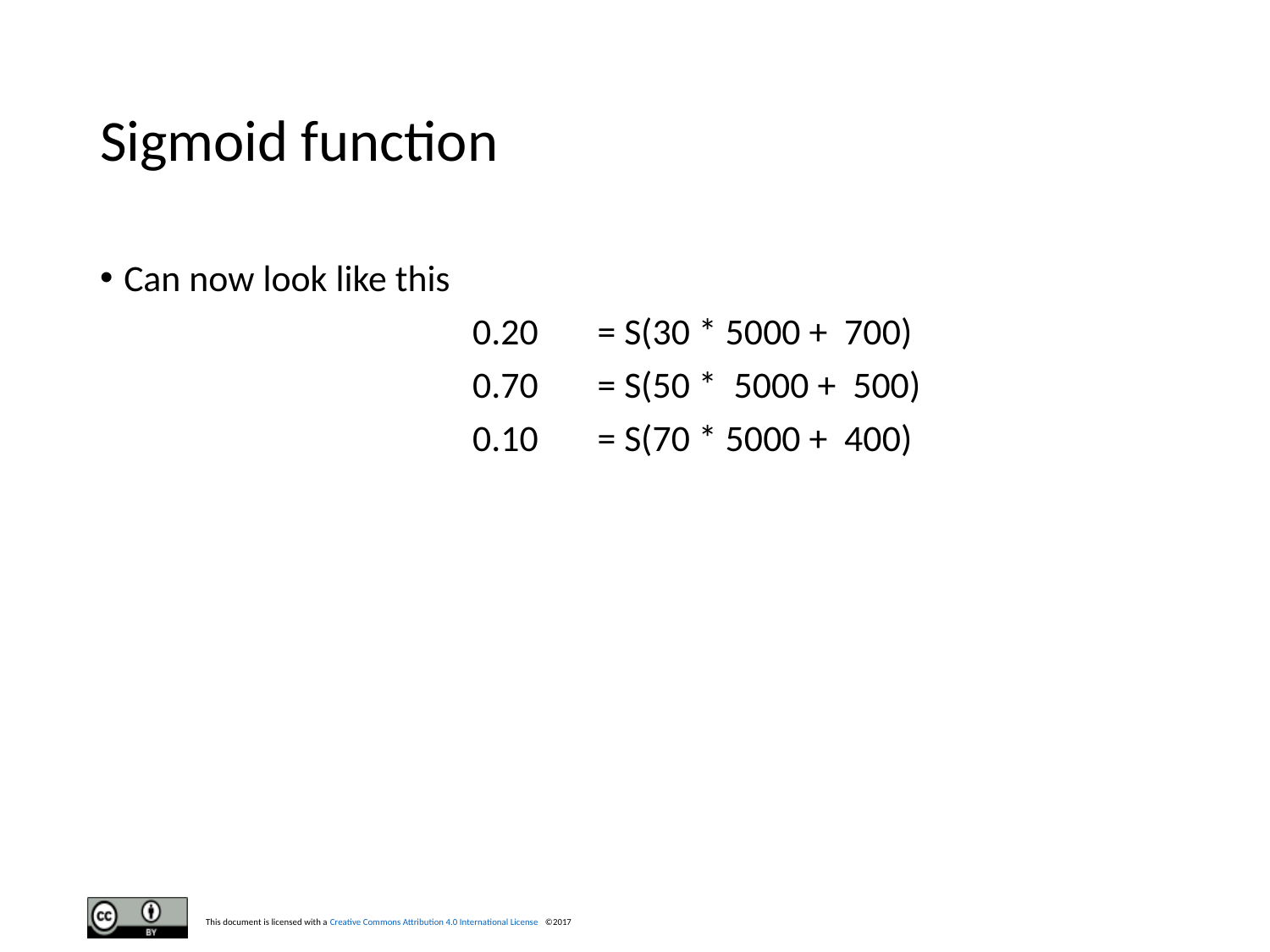

# Sigmoid function
Can now look like this
                                            0.20       = S(30 * 5000 +  700)
                                            0.70       = S(50 *  5000 +  500)
                                            0.10       = S(70 * 5000 +  400)